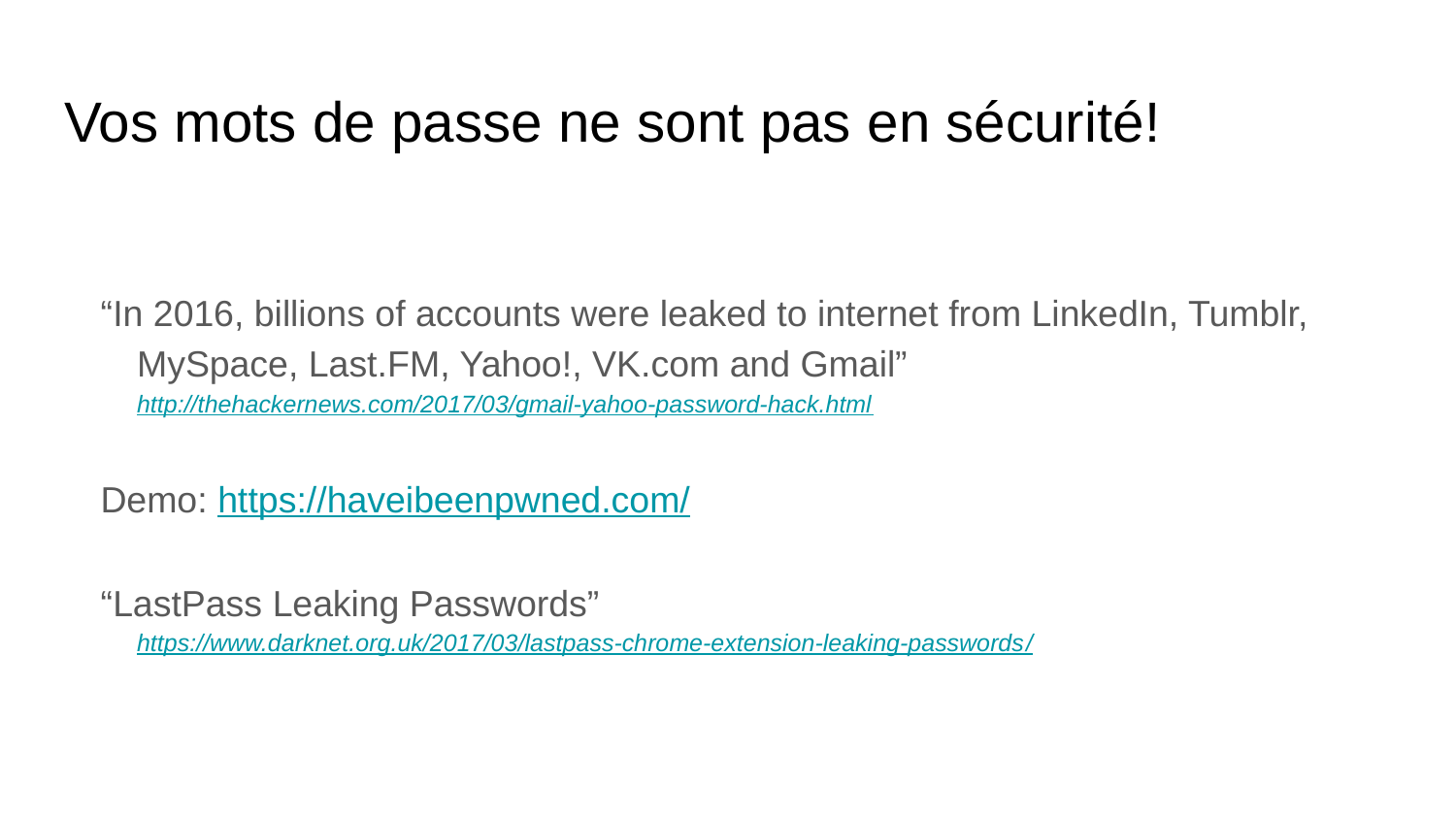

# Vos mots de passe ne sont pas en sécurité!
“In 2016, billions of accounts were leaked to internet from LinkedIn, Tumblr, MySpace, Last.FM, Yahoo!, VK.com and Gmail”
http://thehackernews.com/2017/03/gmail-yahoo-password-hack.html
Demo: https://haveibeenpwned.com/
“LastPass Leaking Passwords”
https://www.darknet.org.uk/2017/03/lastpass-chrome-extension-leaking-passwords/